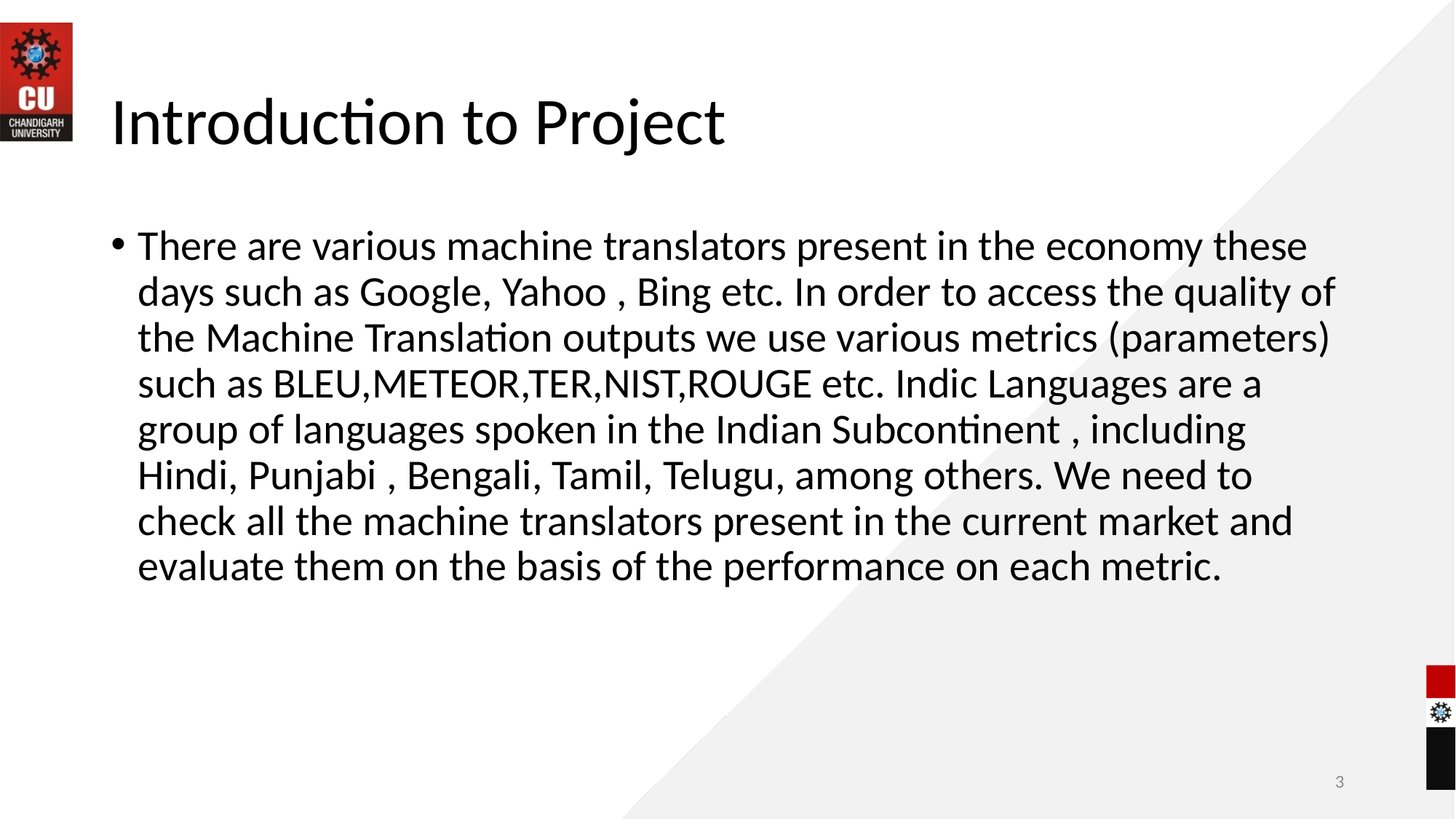

# Introduction to Project
There are various machine translators present in the economy these days such as Google, Yahoo , Bing etc. In order to access the quality of the Machine Translation outputs we use various metrics (parameters) such as BLEU,METEOR,TER,NIST,ROUGE etc. Indic Languages are a group of languages spoken in the Indian Subcontinent , including Hindi, Punjabi , Bengali, Tamil, Telugu, among others. We need to check all the machine translators present in the current market and evaluate them on the basis of the performance on each metric.
3